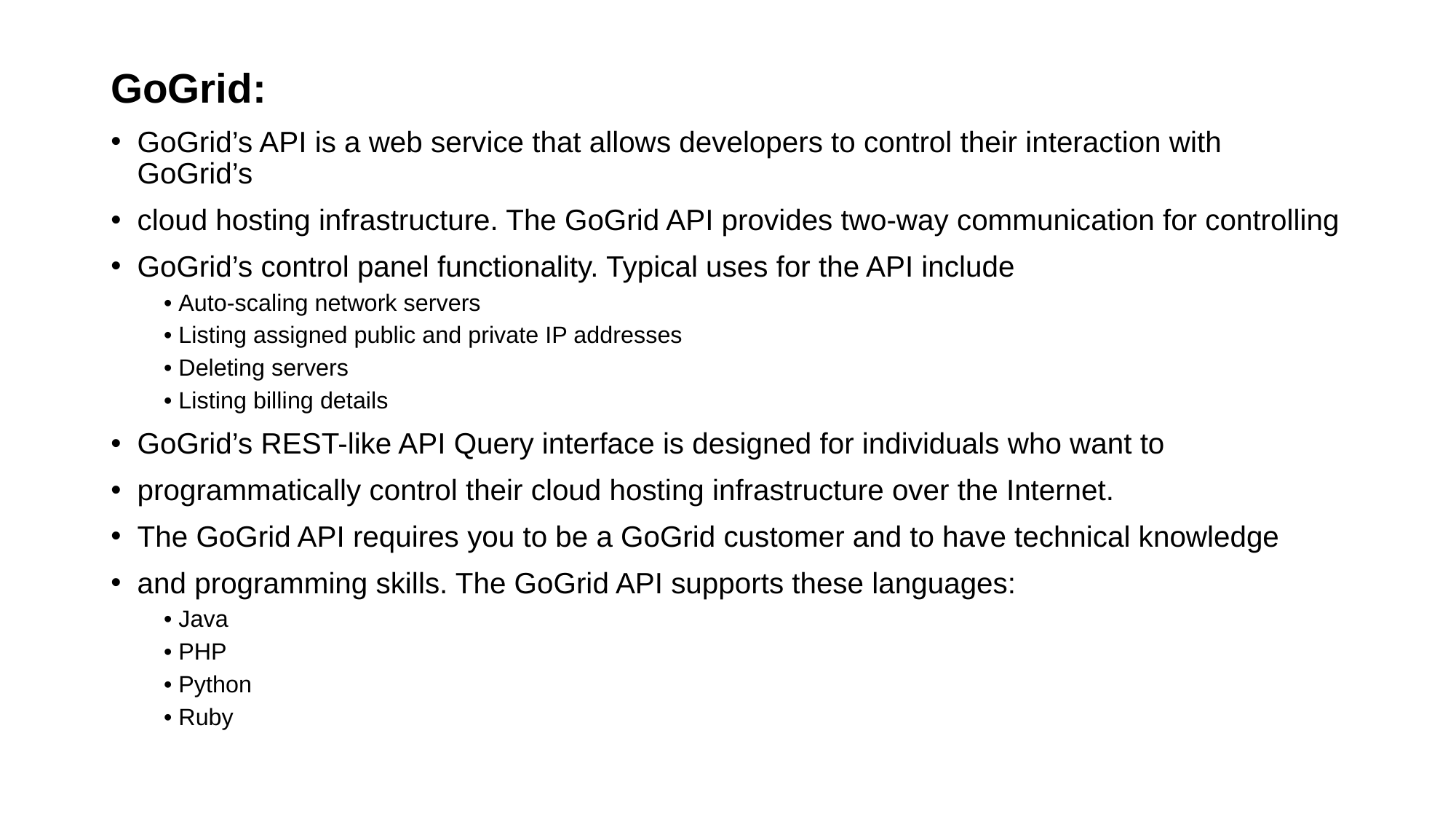

GoGrid:
GoGrid’s API is a web service that allows developers to control their interaction with GoGrid’s
cloud hosting infrastructure. The GoGrid API provides two-way communication for controlling
GoGrid’s control panel functionality. Typical uses for the API include
• Auto-scaling network servers
• Listing assigned public and private IP addresses
• Deleting servers
• Listing billing details
GoGrid’s REST-like API Query interface is designed for individuals who want to
programmatically control their cloud hosting infrastructure over the Internet.
The GoGrid API requires you to be a GoGrid customer and to have technical knowledge
and programming skills. The GoGrid API supports these languages:
• Java
• PHP
• Python
• Ruby